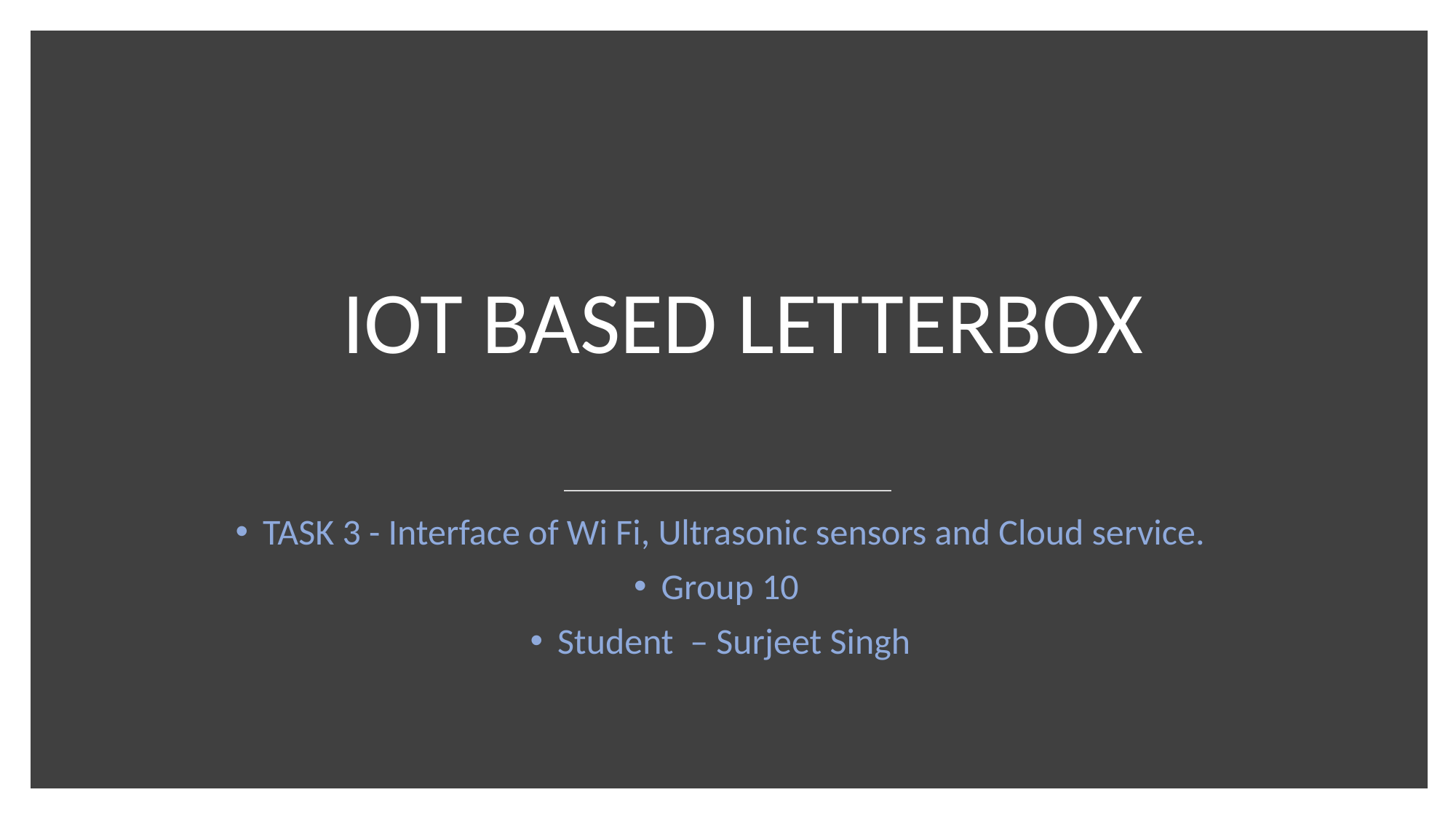

# IOT BASED LETTERBOX
TASK 3 - Interface of Wi Fi, Ultrasonic sensors and Cloud service.
Group 10
Student  – Surjeet Singh